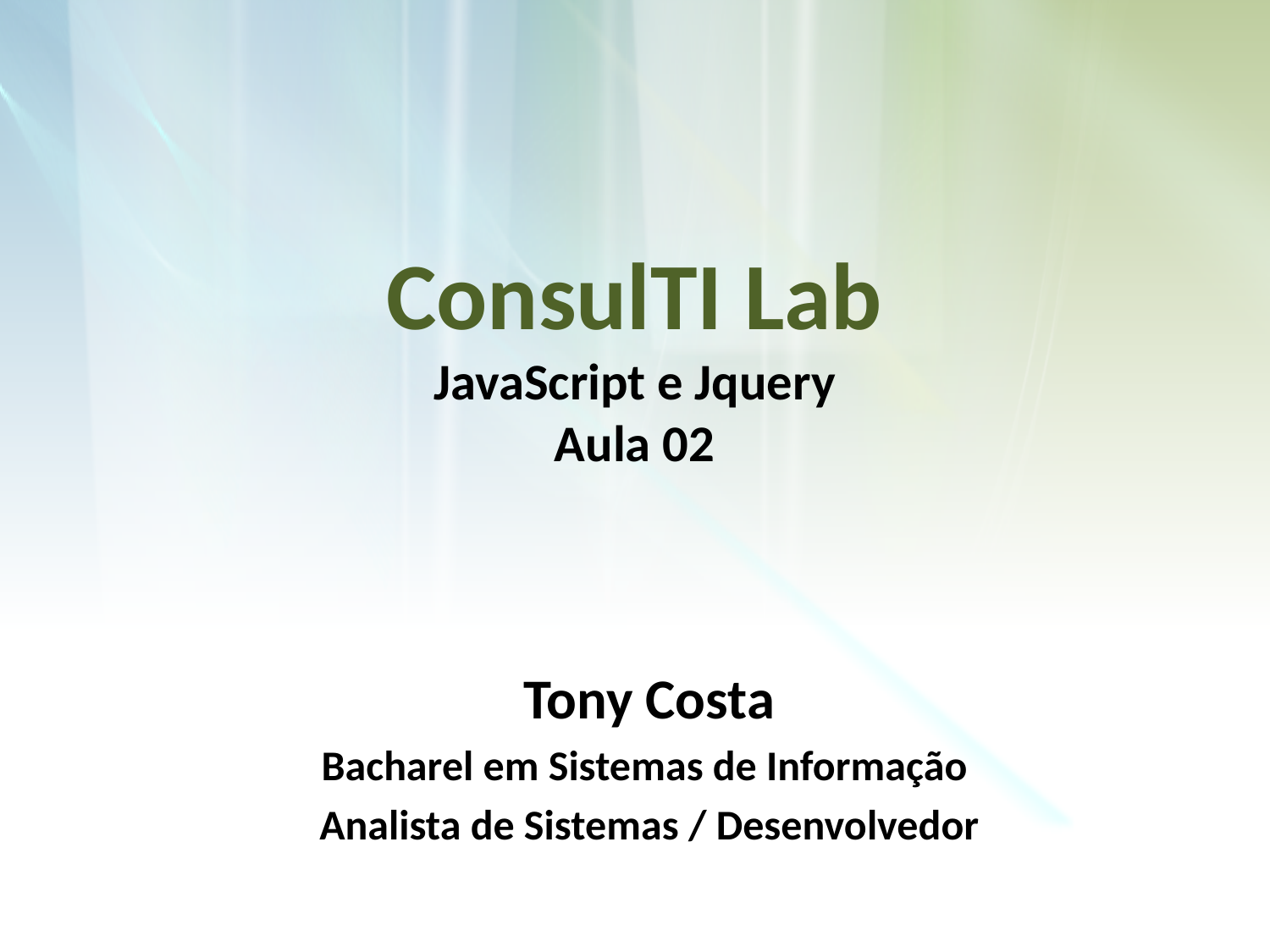

# ConsulTI Lab JavaScript e Jquery Aula 02
Tony Costa
Bacharel em Sistemas de Informação
Analista de Sistemas / Desenvolvedor